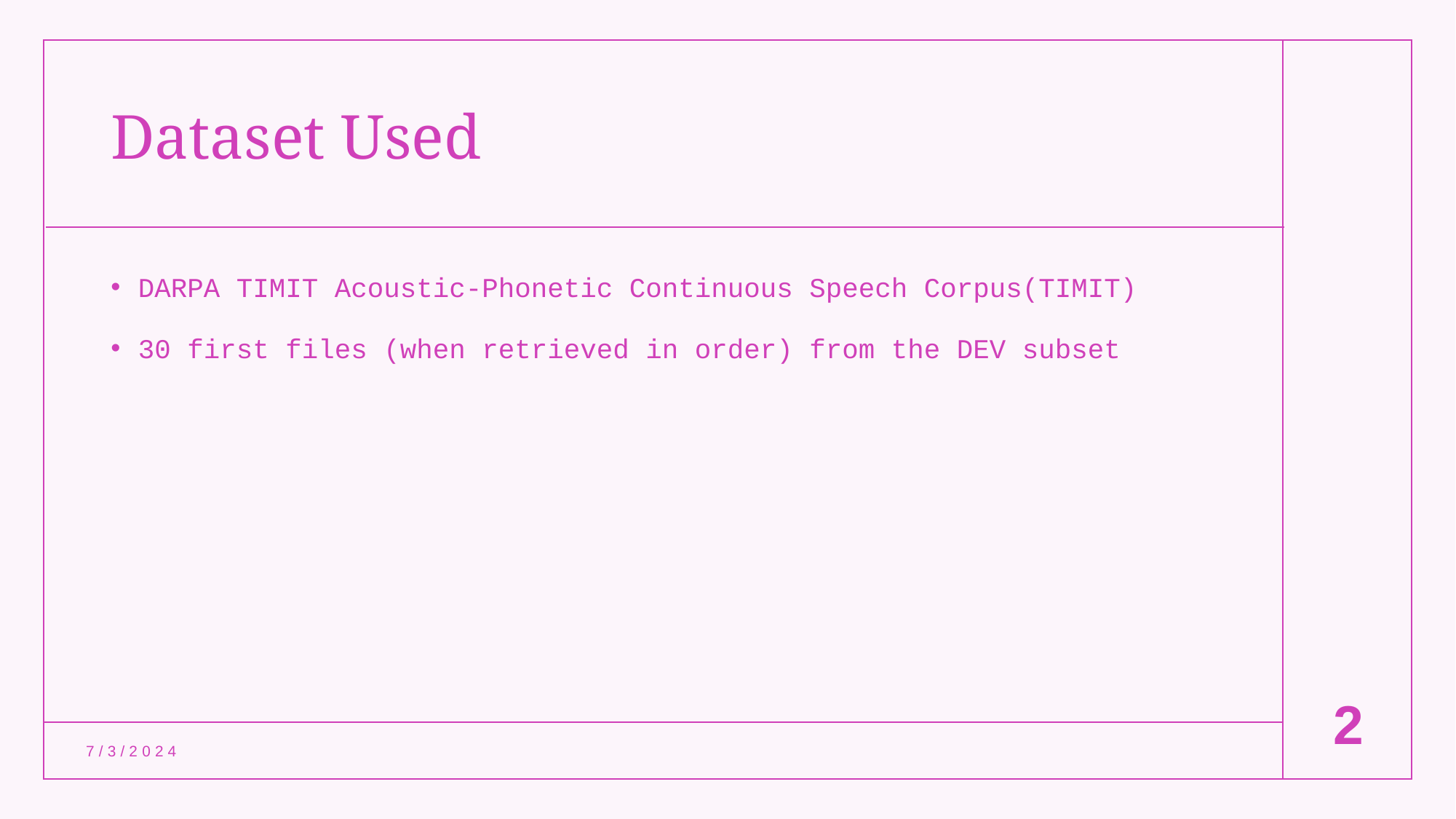

# Dataset Used
DARPA TIMIT Acoustic-Phonetic Continuous Speech Corpus(TIMIT)
30 first files (when retrieved in order) from the DEV subset

2
7/3/2024